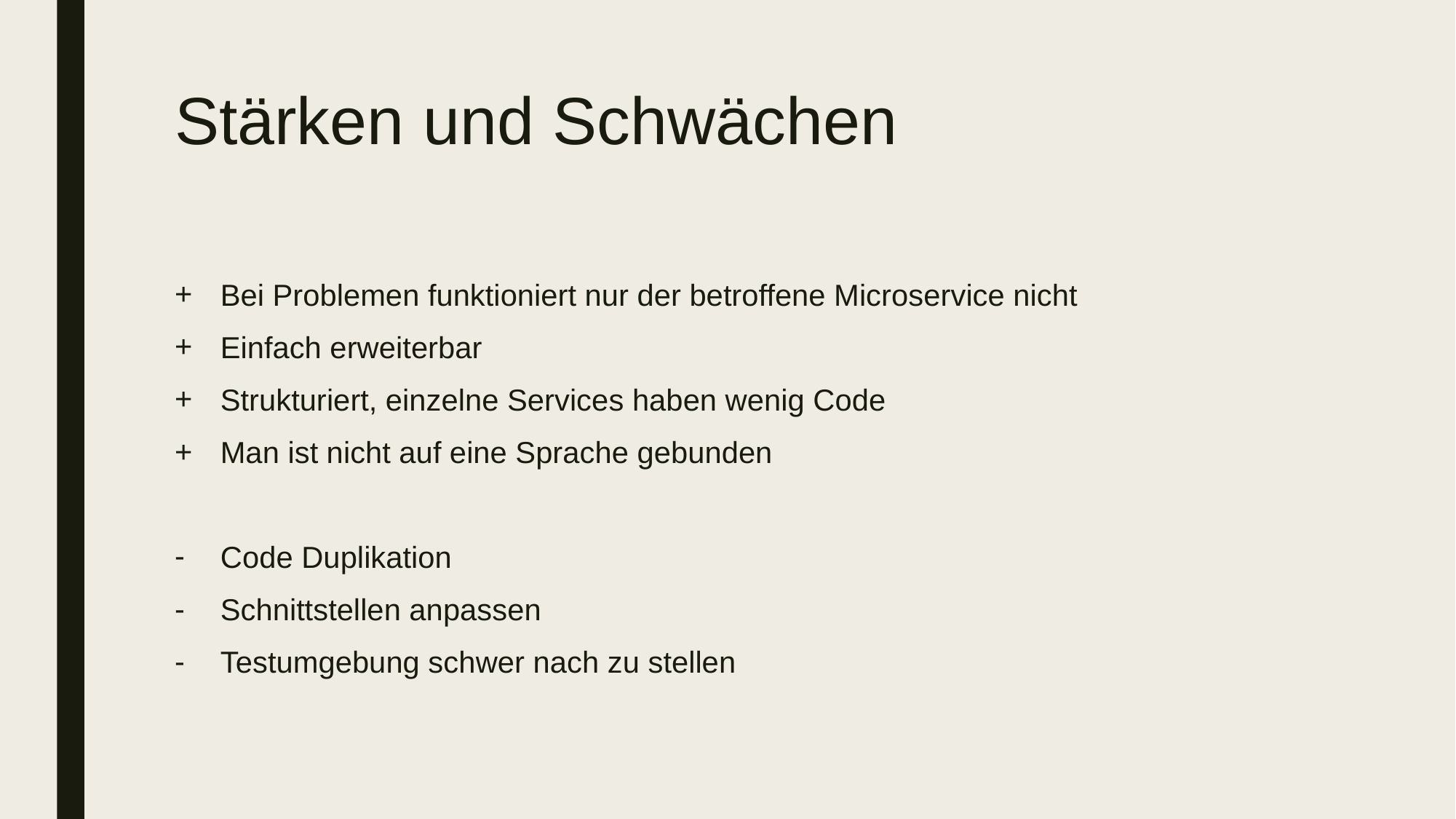

# Stärken und Schwächen
Bei Problemen funktioniert nur der betroffene Microservice nicht
Einfach erweiterbar
Strukturiert, einzelne Services haben wenig Code
Man ist nicht auf eine Sprache gebunden

Code Duplikation
Schnittstellen anpassen
Testumgebung schwer nach zu stellen